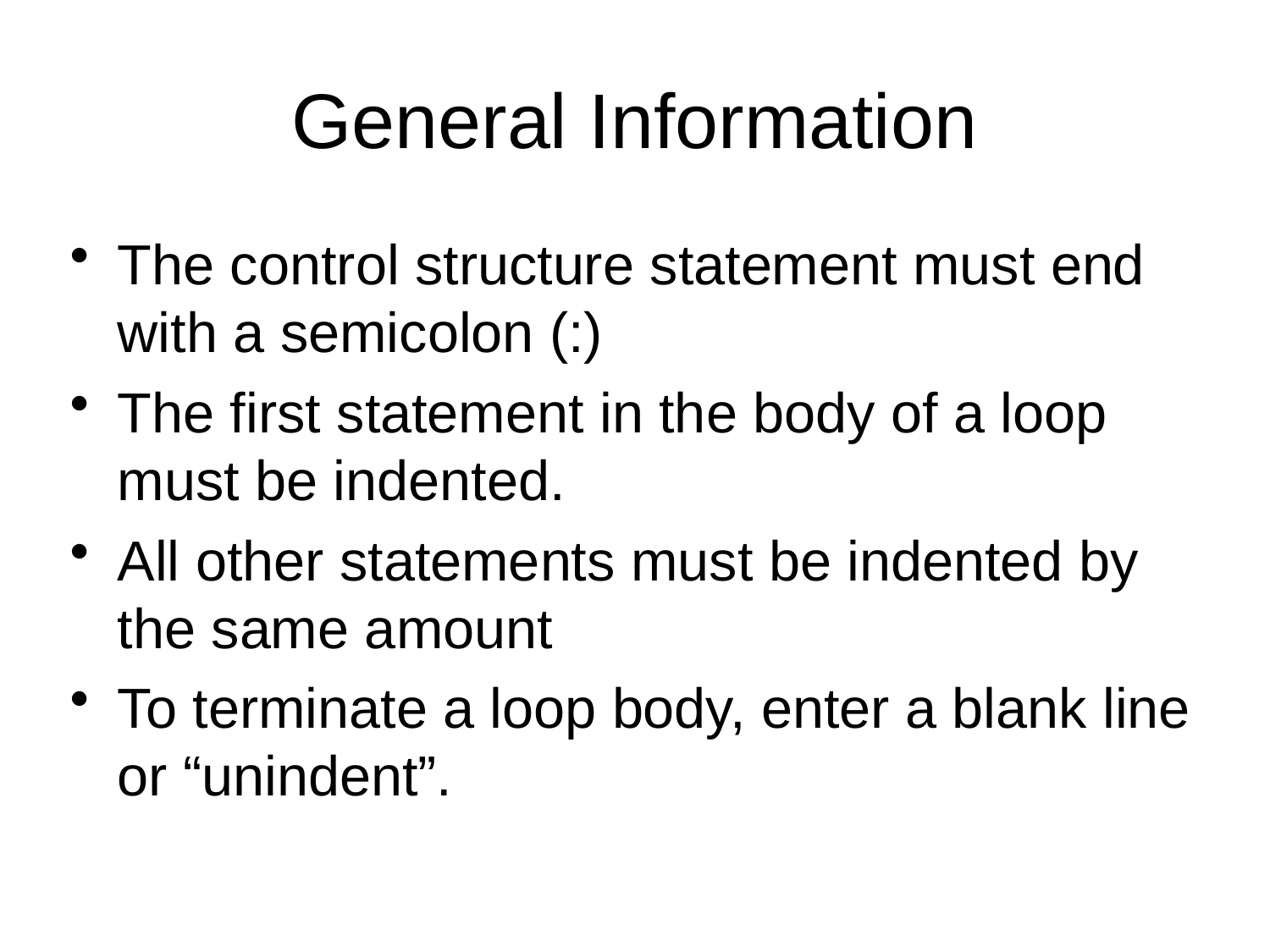

General Information
The control structure statement must end with a semicolon (:)
The first statement in the body of a loop must be indented.
All other statements must be indented by the same amount
To terminate a loop body, enter a blank line or “unindent”.
22